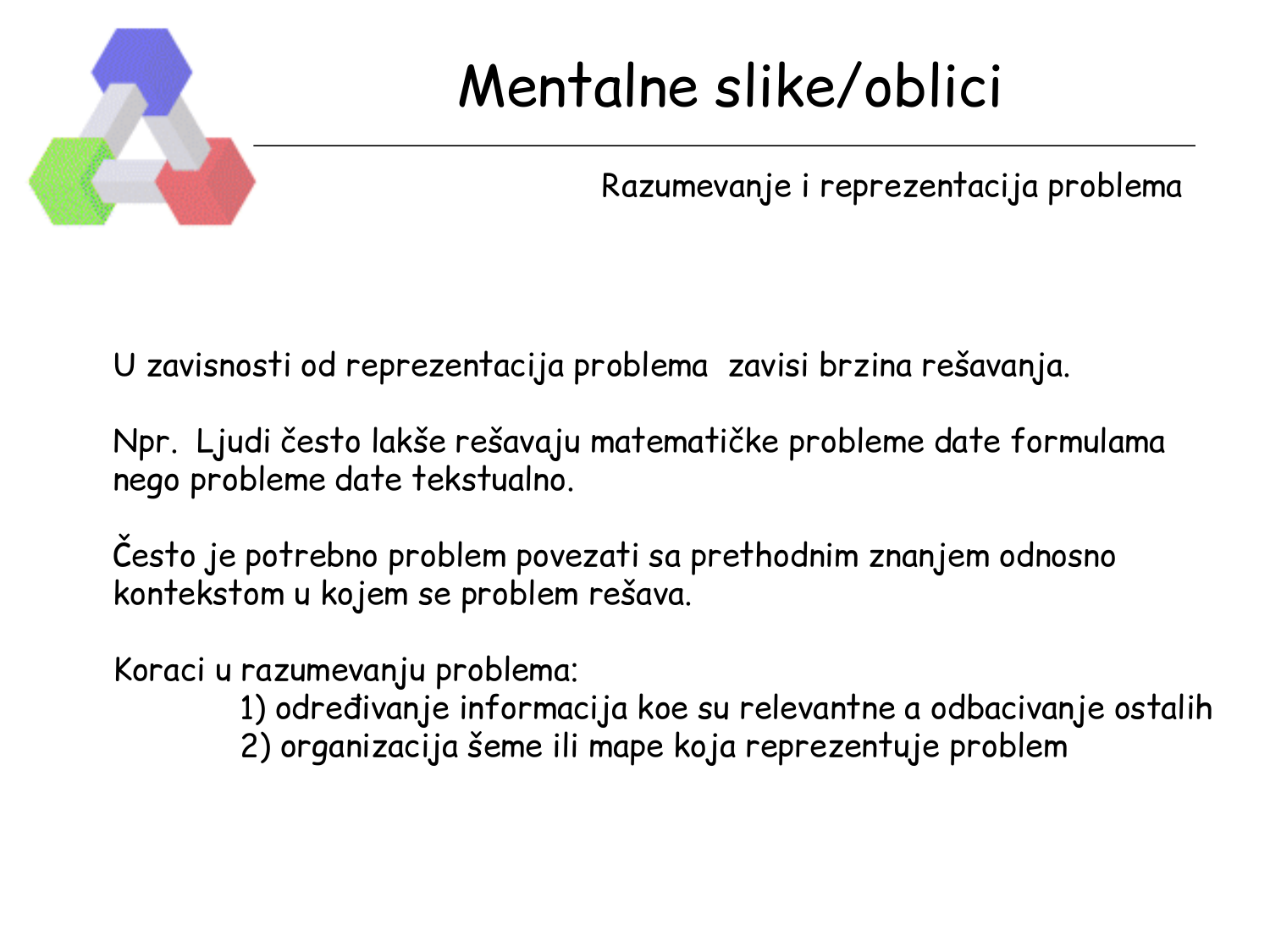

# Mentalne slike/oblici
Razumevanje i reprezentacija problema

U zavisnosti od reprezentacija problema  zavisi brzina rešavanja.

Npr.  Ljudi često lakše rešavaju matematičke probleme date formulama
nego probleme date tekstualno.

Često je potrebno problem povezati sa prethodnim znanjem odnosno
kontekstom u kojem se problem rešava.

Koraci u razumevanju problema:
	1) određivanje informacija koe su relevantne a odbacivanje ostalih
	2) organizacija šeme ili mape koja reprezentuje problem